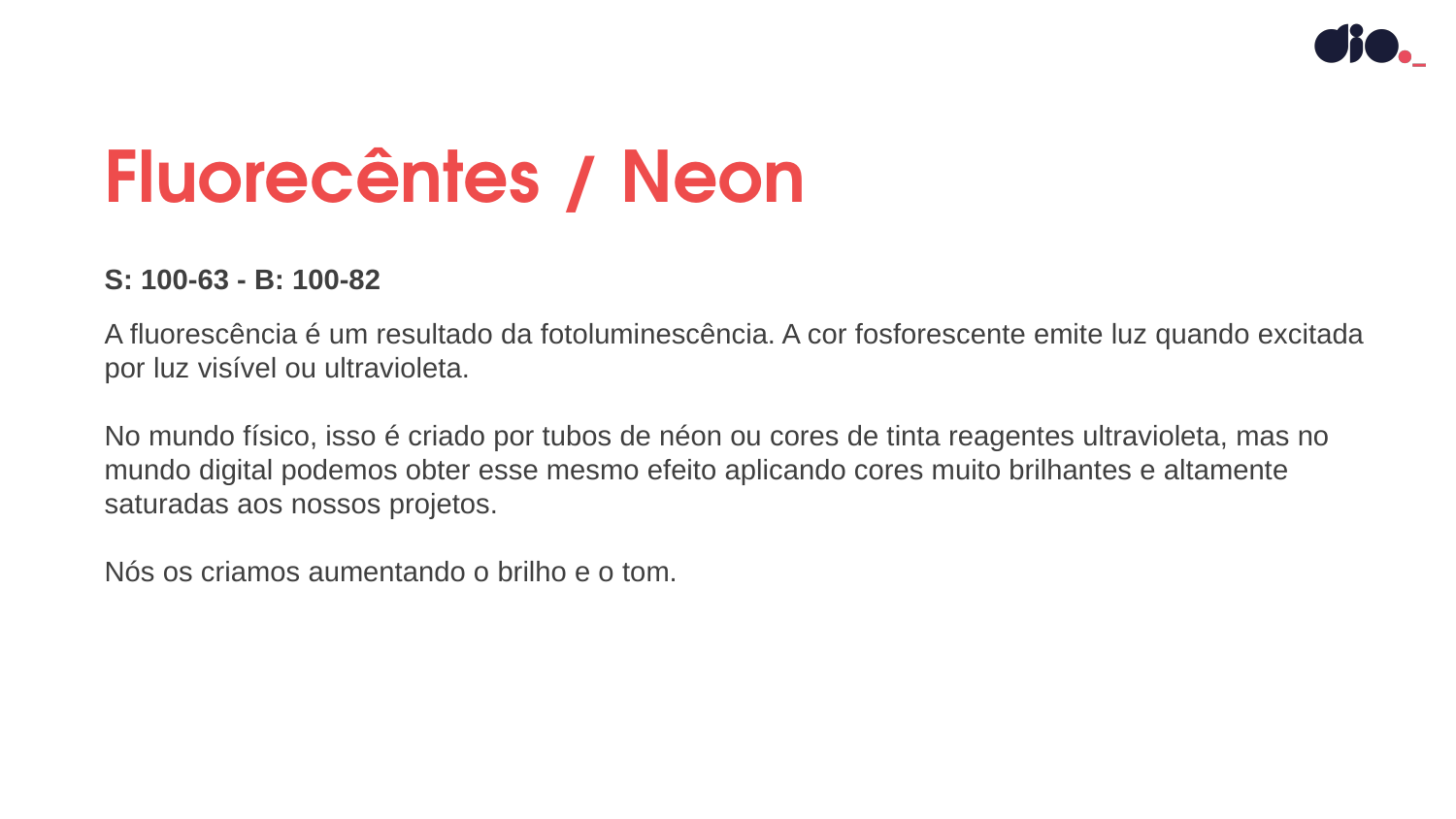

Fluorecêntes / Neon
S: 100-63 - B: 100-82
A fluorescência é um resultado da fotoluminescência. A cor fosforescente emite luz quando excitada por luz visível ou ultravioleta.

No mundo físico, isso é criado por tubos de néon ou cores de tinta reagentes ultravioleta, mas no mundo digital podemos obter esse mesmo efeito aplicando cores muito brilhantes e altamente saturadas aos nossos projetos.

Nós os criamos aumentando o brilho e o tom.